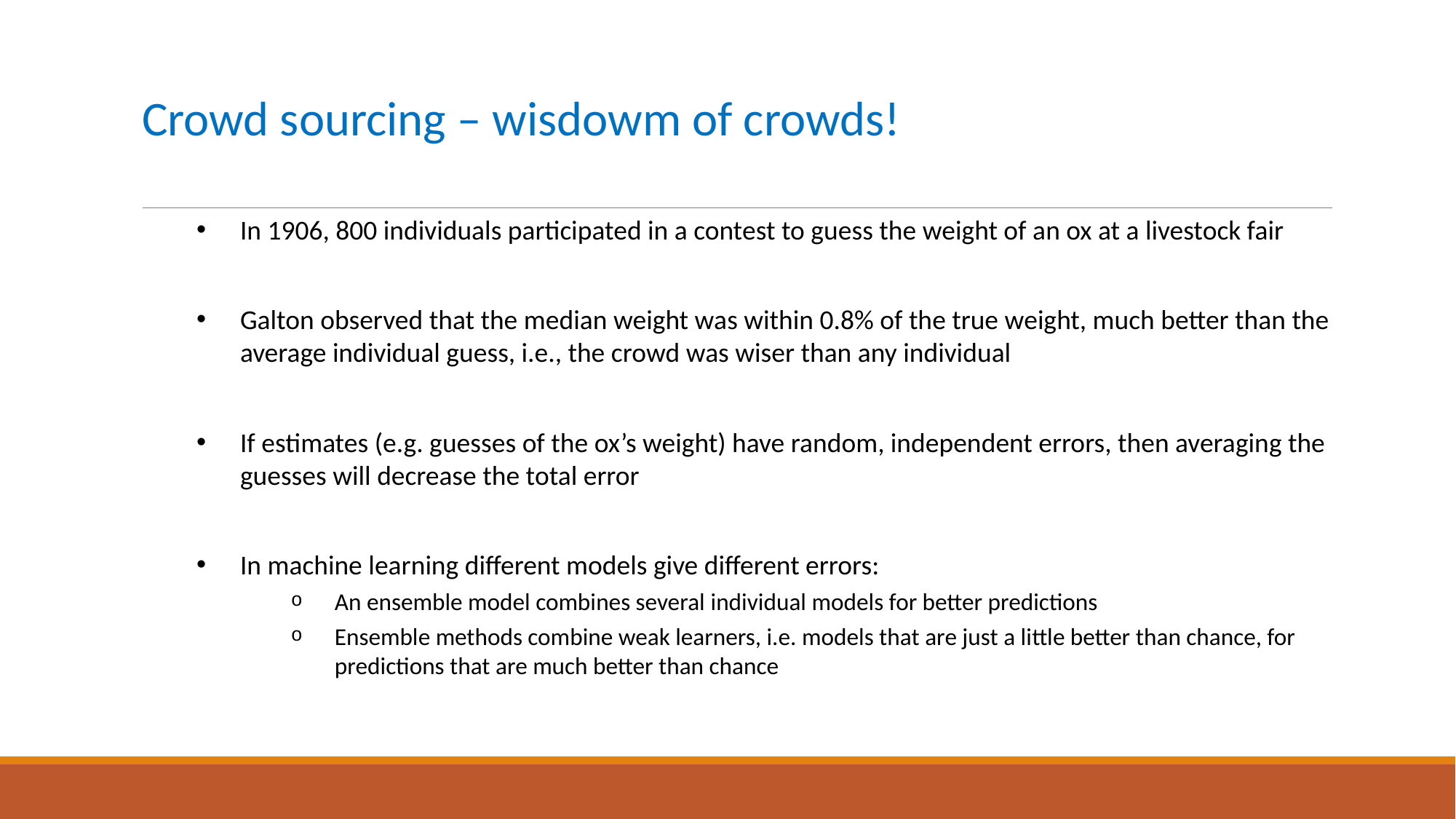

# Crowd sourcing – wisdowm of crowds!
In 1906, 800 individuals participated in a contest to guess the weight of an ox at a livestock fair

Galton observed that the median weight was within 0.8% of the true weight, much better than the average individual guess, i.e., the crowd was wiser than any individual

If estimates (e.g. guesses of the ox’s weight) have random, independent errors, then averaging the guesses will decrease the total error

In machine learning different models give different errors:
An ensemble model combines several individual models for better predictions
Ensemble methods combine weak learners, i.e. models that are just a little better than chance, for predictions that are much better than chance